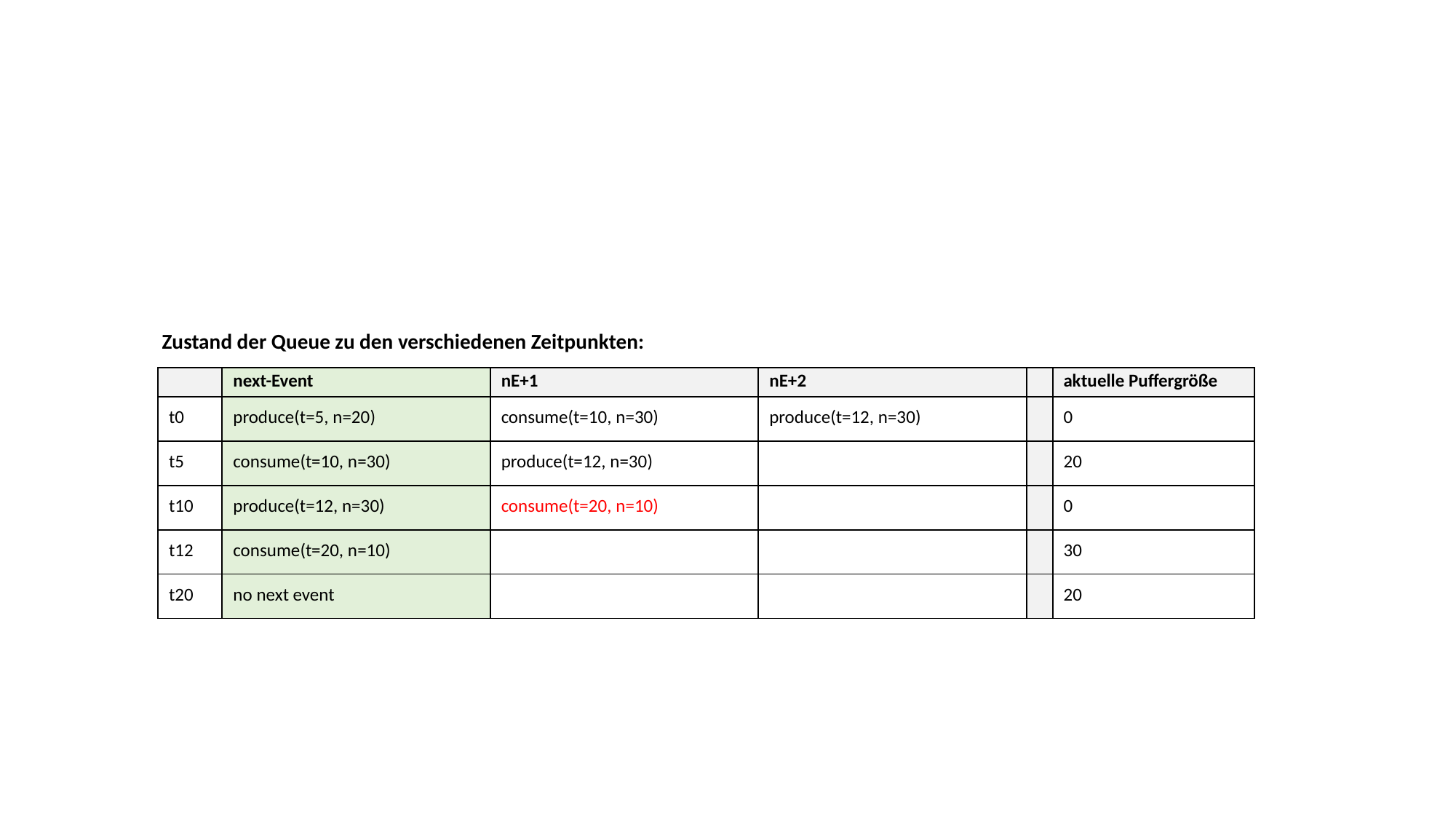

Zustand der Queue zu den verschiedenen Zeitpunkten:
|  | next-Event | nE+1 | nE+2 |  | aktuelle Puffergröße |
| --- | --- | --- | --- | --- | --- |
| t0 | produce(t=5, n=20) | consume(t=10, n=30) | produce(t=12, n=30) |  | 0 |
| t5 | consume(t=10, n=30) | produce(t=12, n=30) |  |  | 20 |
| t10 | produce(t=12, n=30) | consume(t=20, n=10) |  |  | 0 |
| t12 | consume(t=20, n=10) |  |  |  | 30 |
| t20 | no next event |  |  |  | 20 |